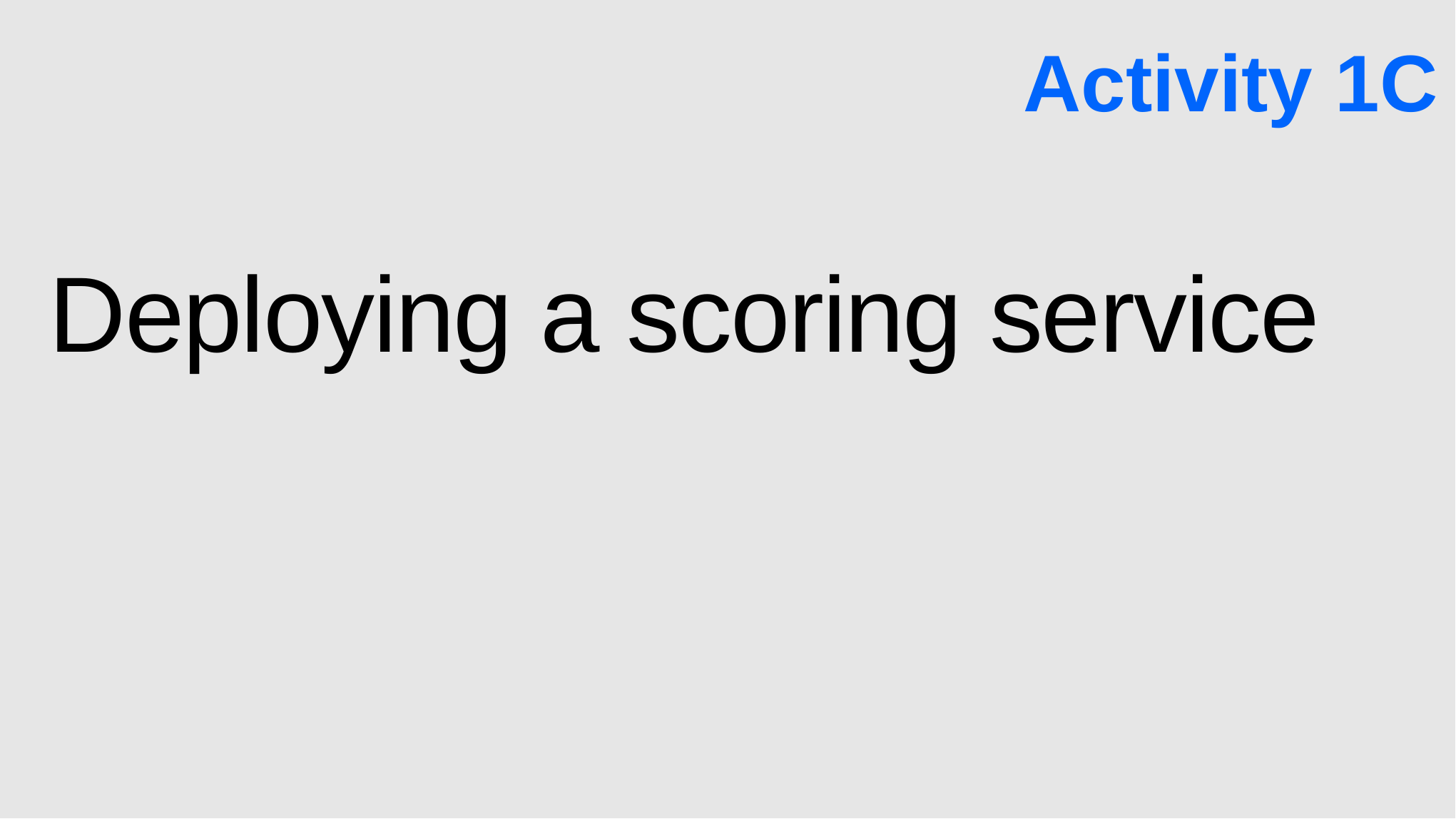

Activity 1C
# Deploying a scoring service